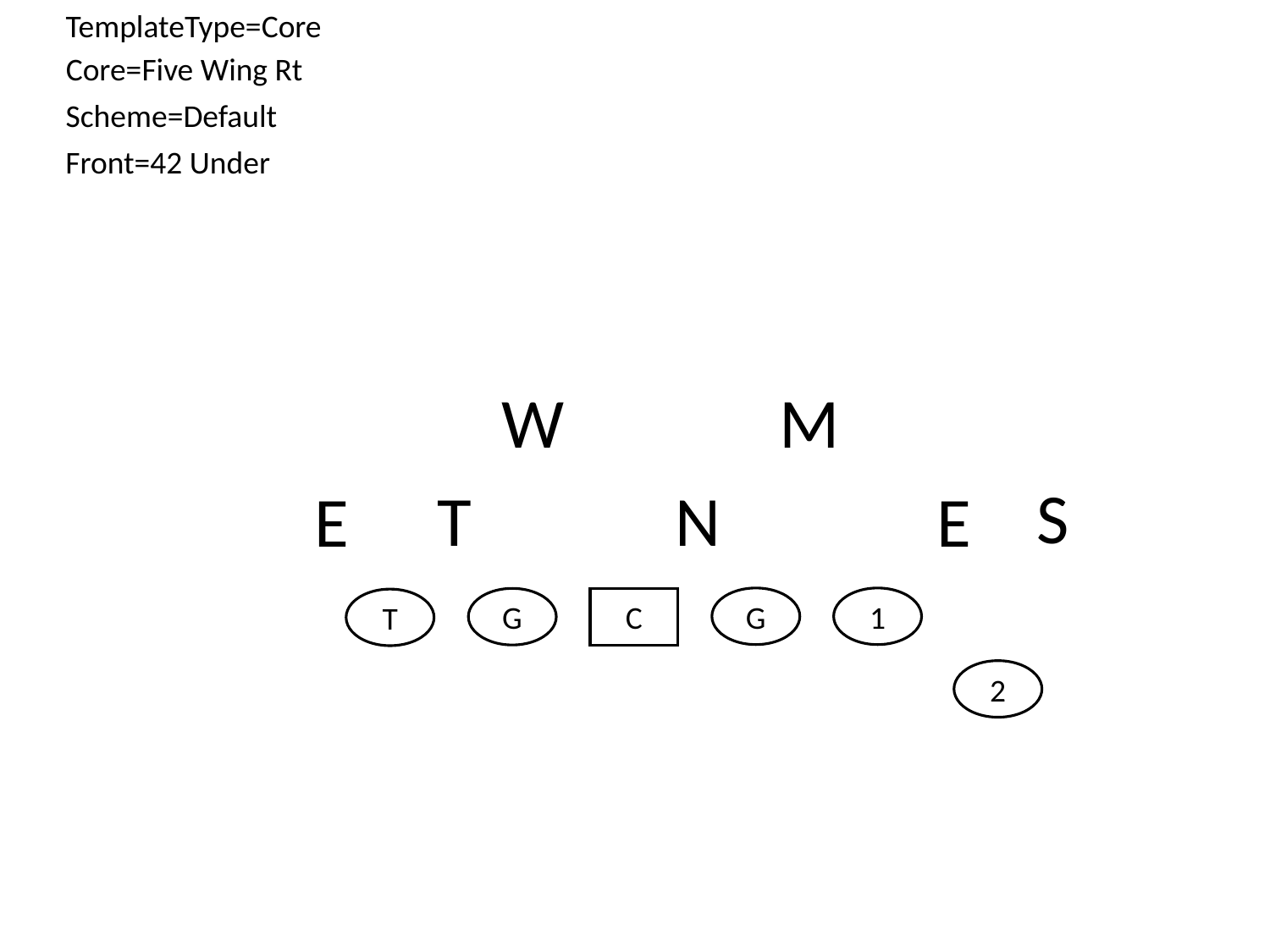

TemplateType=Core
Core=Five Wing Rt
Scheme=Default
Front=42 Under
M
W
S
T
N
E
E
G
1
G
C
T
2